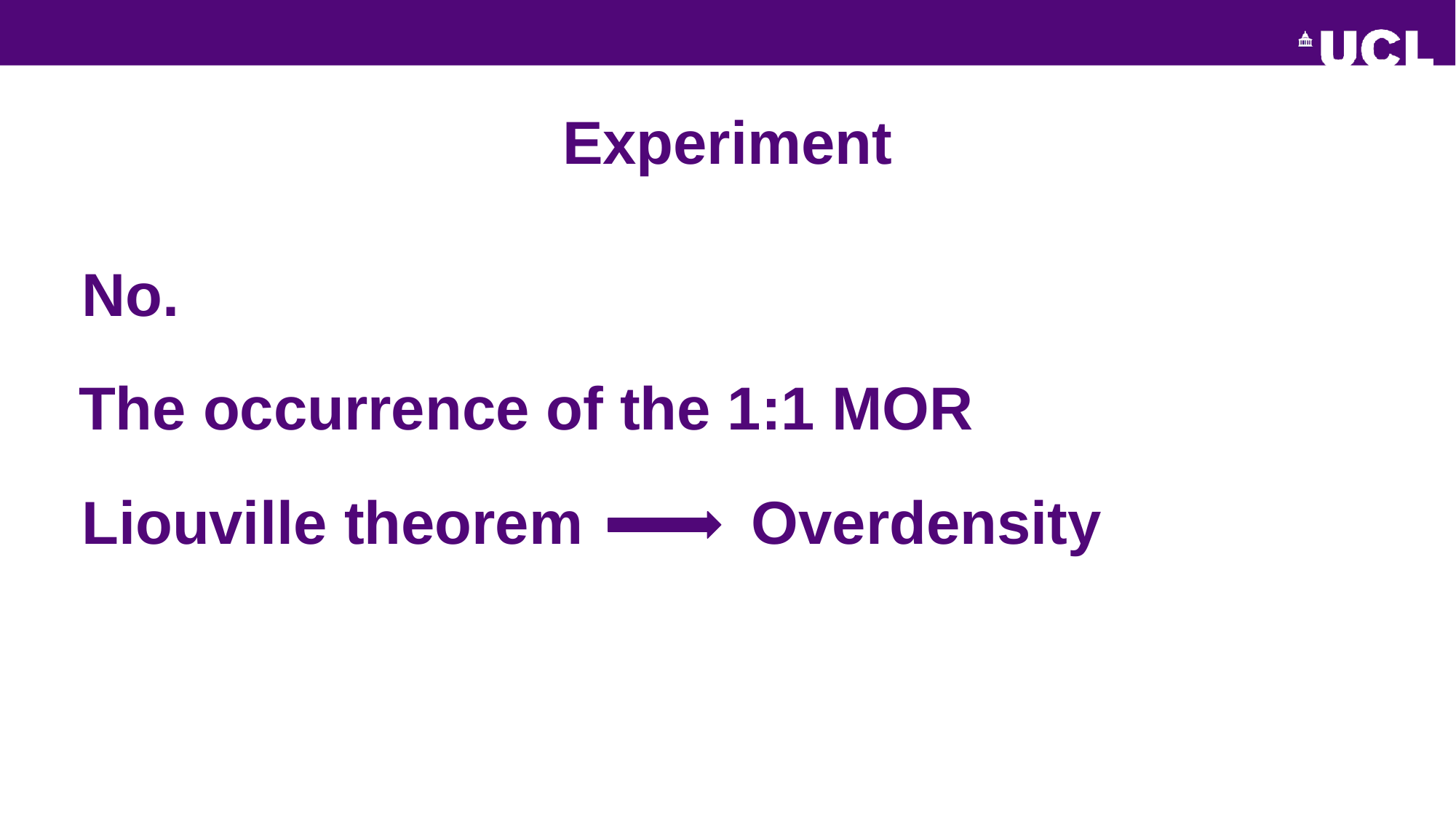

Experiment
No.

The occurrence of the 1:1 MOR
Liouville theorem          Overdensity